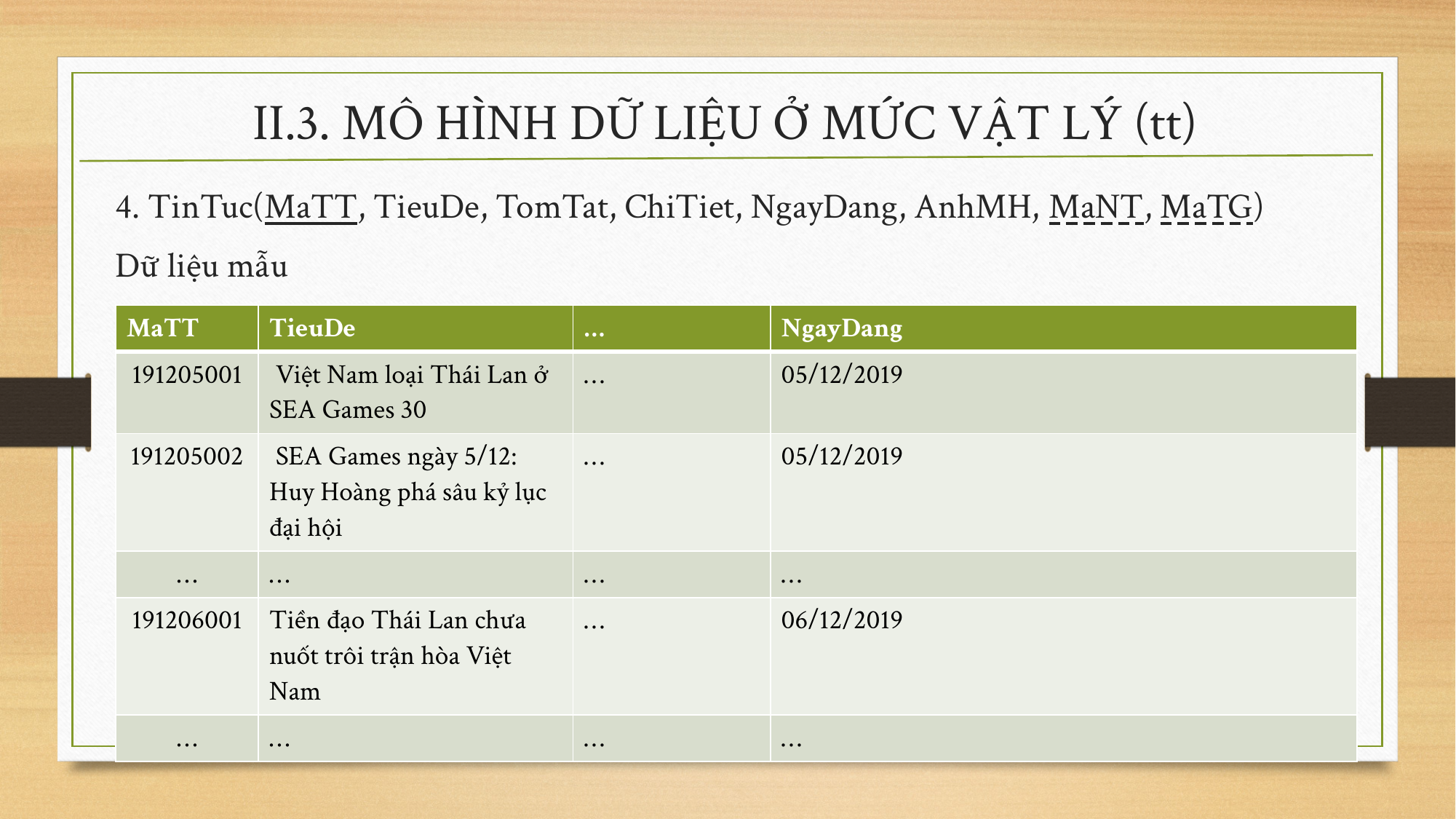

# II.3. MÔ HÌNH DỮ LIỆU Ở MỨC VẬT LÝ (tt)
4. TinTuc(MaTT, TieuDe, TomTat, ChiTiet, NgayDang, AnhMH, MaNT, MaTG)
Dữ liệu mẫu

| MaTT | TieuDe | … | NgayDang |
| --- | --- | --- | --- |
| 191205001 | Việt Nam loại Thái Lan ở SEA Games 30 | … | 05/12/2019 |
| 191205002 | SEA Games ngày 5/12: Huy Hoàng phá sâu kỷ lục đại hội | … | 05/12/2019 |
| … | … | … | … |
| 191206001 | Tiền đạo Thái Lan chưa nuốt trôi trận hòa Việt Nam | … | 06/12/2019 |
| … | … | … | … |